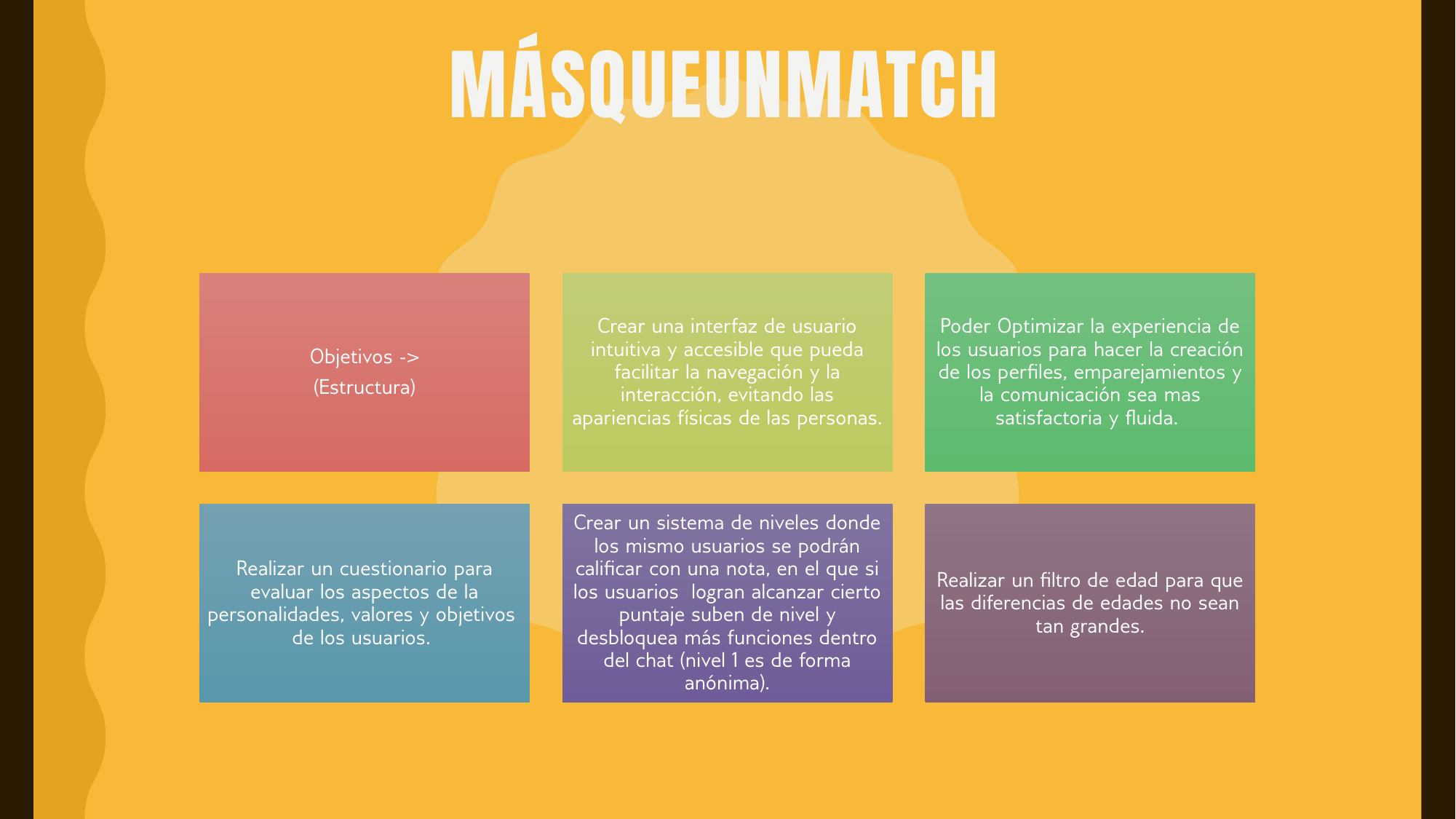

# MásQueUnMatch

Objetivos ->
(Estructura)
Crear una interfaz de usuario intuitiva y accesible que pueda facilitar la navegación y la interacción, evitando las apariencias físicas de las personas.
Poder Optimizar la experiencia de los usuarios para hacer la creación de los perfiles, emparejamientos y la comunicación sea mas satisfactoria y fluida.
Realizar un cuestionario para evaluar los aspectos de la personalidades, valores y objetivos  de los usuarios.
Crear un sistema de niveles donde los mismo usuarios se podrán calificar con una nota, en el que si los usuarios  logran alcanzar cierto puntaje suben de nivel y desbloquea más funciones dentro del chat (nivel 1 es de forma anónima).
Realizar un filtro de edad para que las diferencias de edades no sean tan grandes.